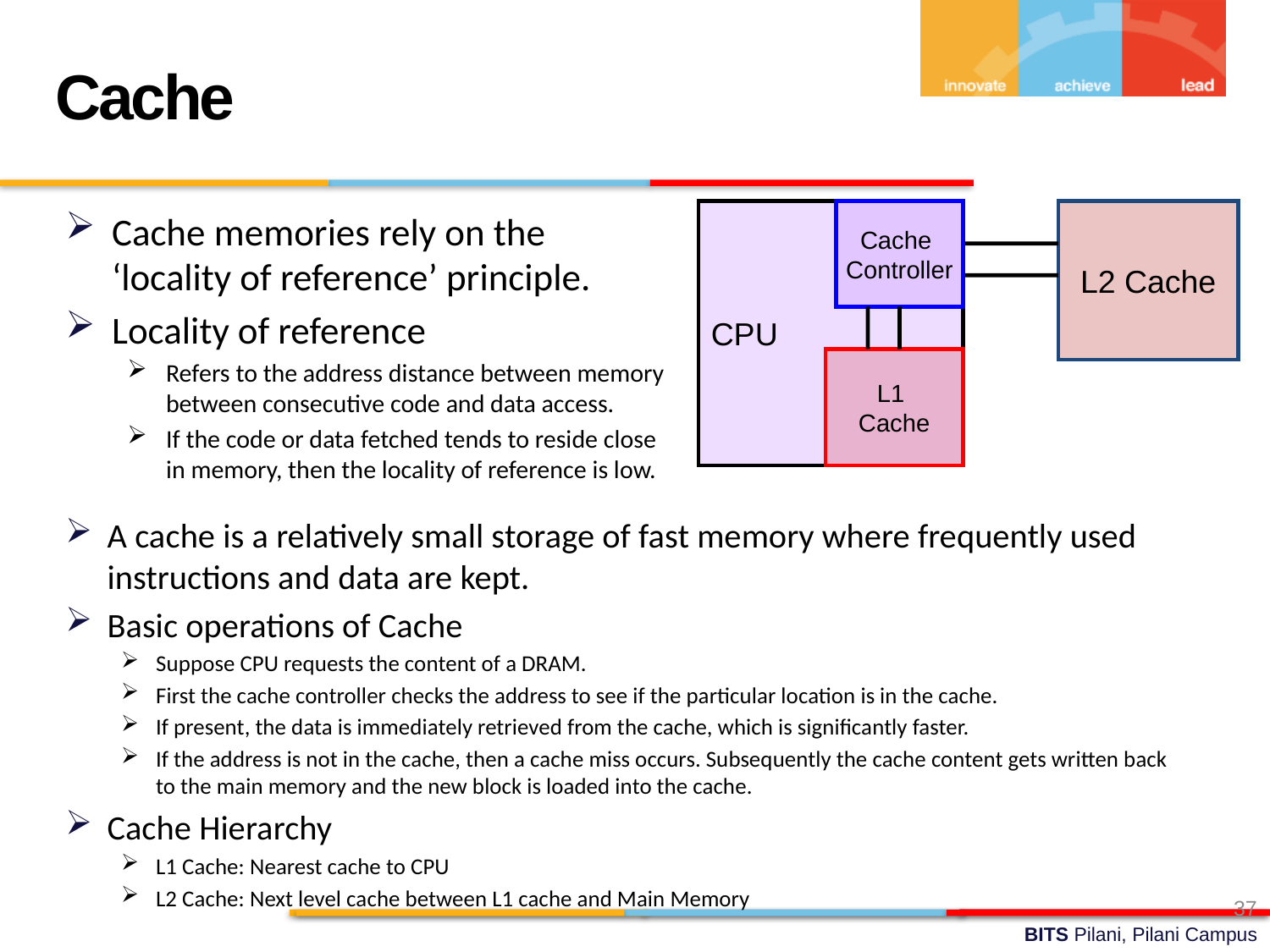

Cache
Cache memories rely on the ‘locality of reference’ principle.
Locality of reference
Refers to the address distance between memory between consecutive code and data access.
If the code or data fetched tends to reside close in memory, then the locality of reference is low.
Cache
Controller
CPU
L2 Cache

L1
Cache
A cache is a relatively small storage of fast memory where frequently used instructions and data are kept.
Basic operations of Cache
Suppose CPU requests the content of a DRAM.
First the cache controller checks the address to see if the particular location is in the cache.
If present, the data is immediately retrieved from the cache, which is significantly faster.
If the address is not in the cache, then a cache miss occurs. Subsequently the cache content gets written back to the main memory and the new block is loaded into the cache.
Cache Hierarchy
L1 Cache: Nearest cache to CPU
L2 Cache: Next level cache between L1 cache and Main Memory

37